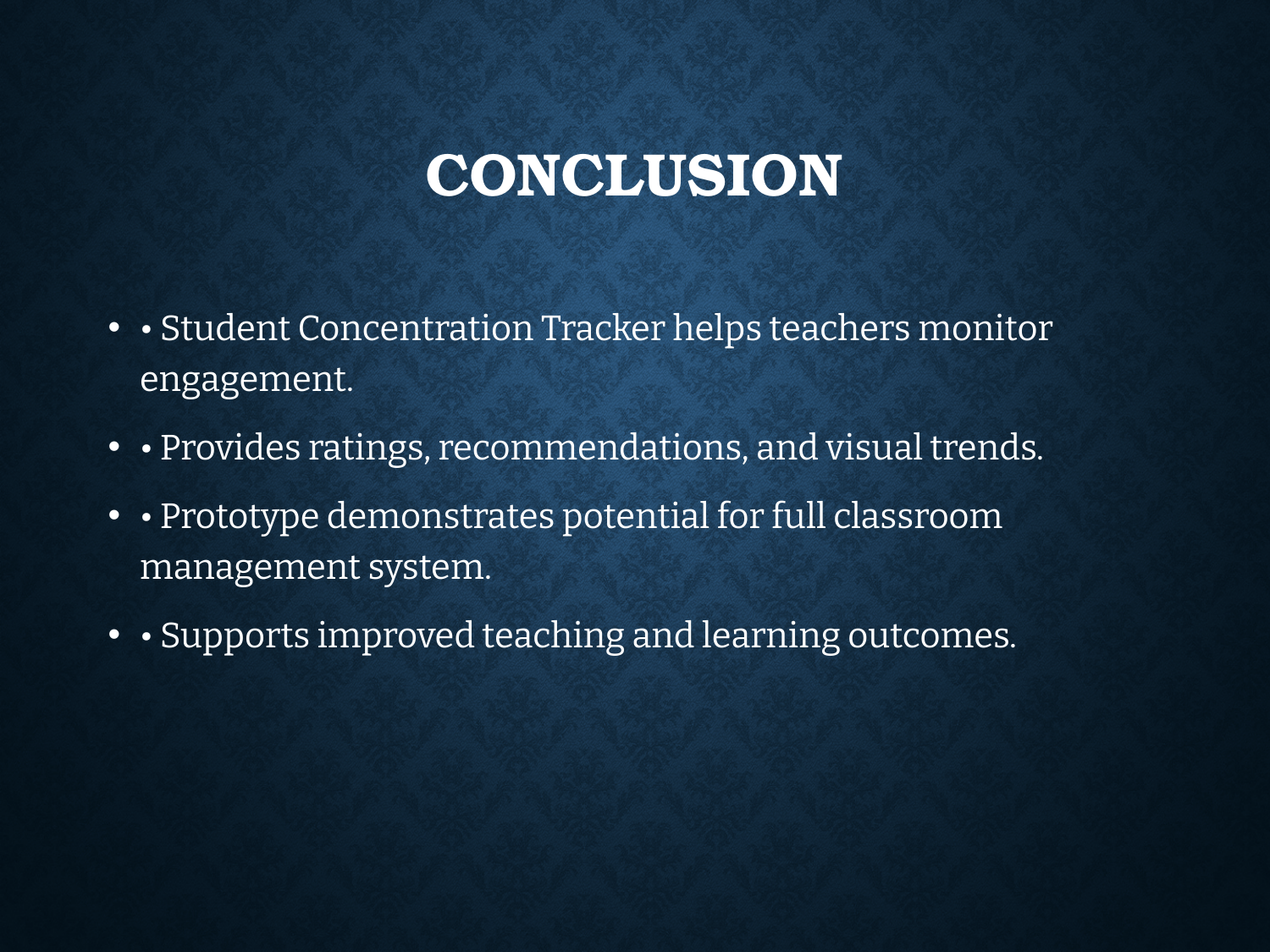

# Conclusion
• Student Concentration Tracker helps teachers monitor engagement.
• Provides ratings, recommendations, and visual trends.
• Prototype demonstrates potential for full classroom management system.
• Supports improved teaching and learning outcomes.